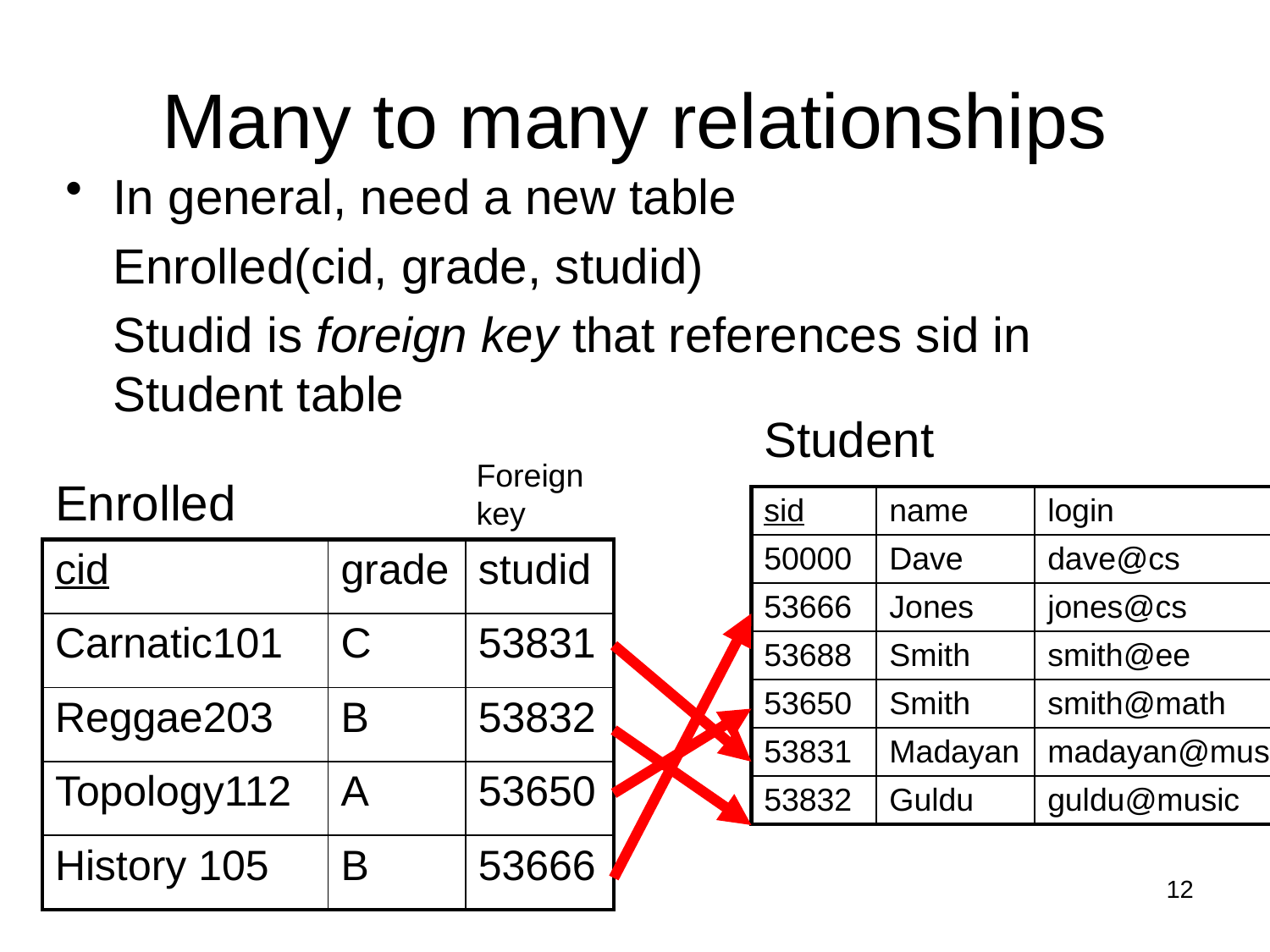

# Many to many relationships
In general, need a new table
	Enrolled(cid, grade, studid)
	Studid is foreign key that references sid in Student table
Student
Foreign
key
Enrolled
| sid | name | login |
| --- | --- | --- |
| 50000 | Dave | dave@cs |
| 53666 | Jones | jones@cs |
| 53688 | Smith | smith@ee |
| 53650 | Smith | smith@math |
| 53831 | Madayan | madayan@music |
| 53832 | Guldu | guldu@music |
| cid | grade | studid |
| --- | --- | --- |
| Carnatic101 | C | 53831 |
| Reggae203 | B | 53832 |
| Topology112 | A | 53650 |
| History 105 | B | 53666 |

12